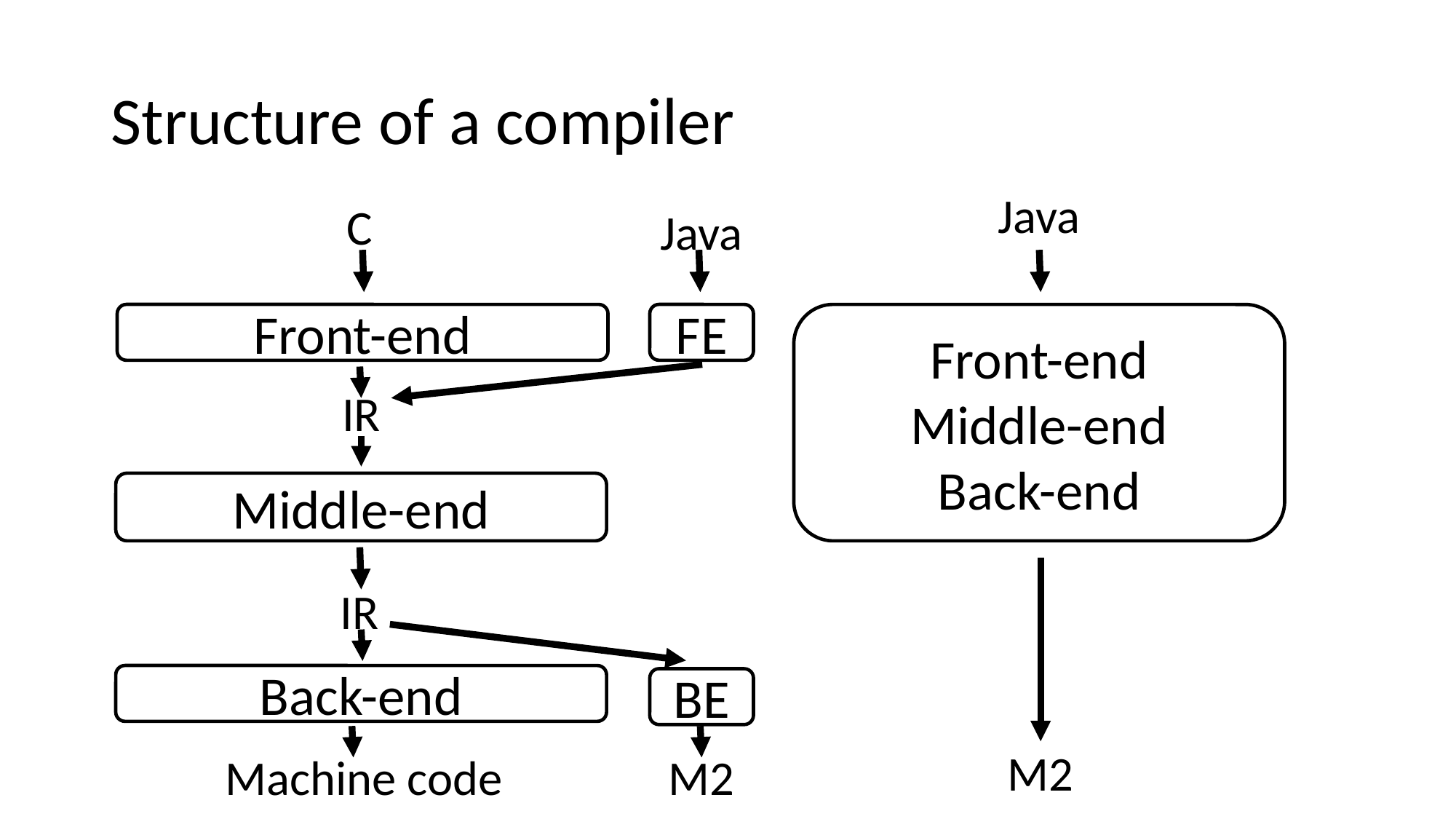

# Structure of a compiler
Java
C
Java
Front-end
FE
Front-end
Middle-end
Back-end
IR
Middle-end
IR
Back-end
BE
M2
Machine code
M2